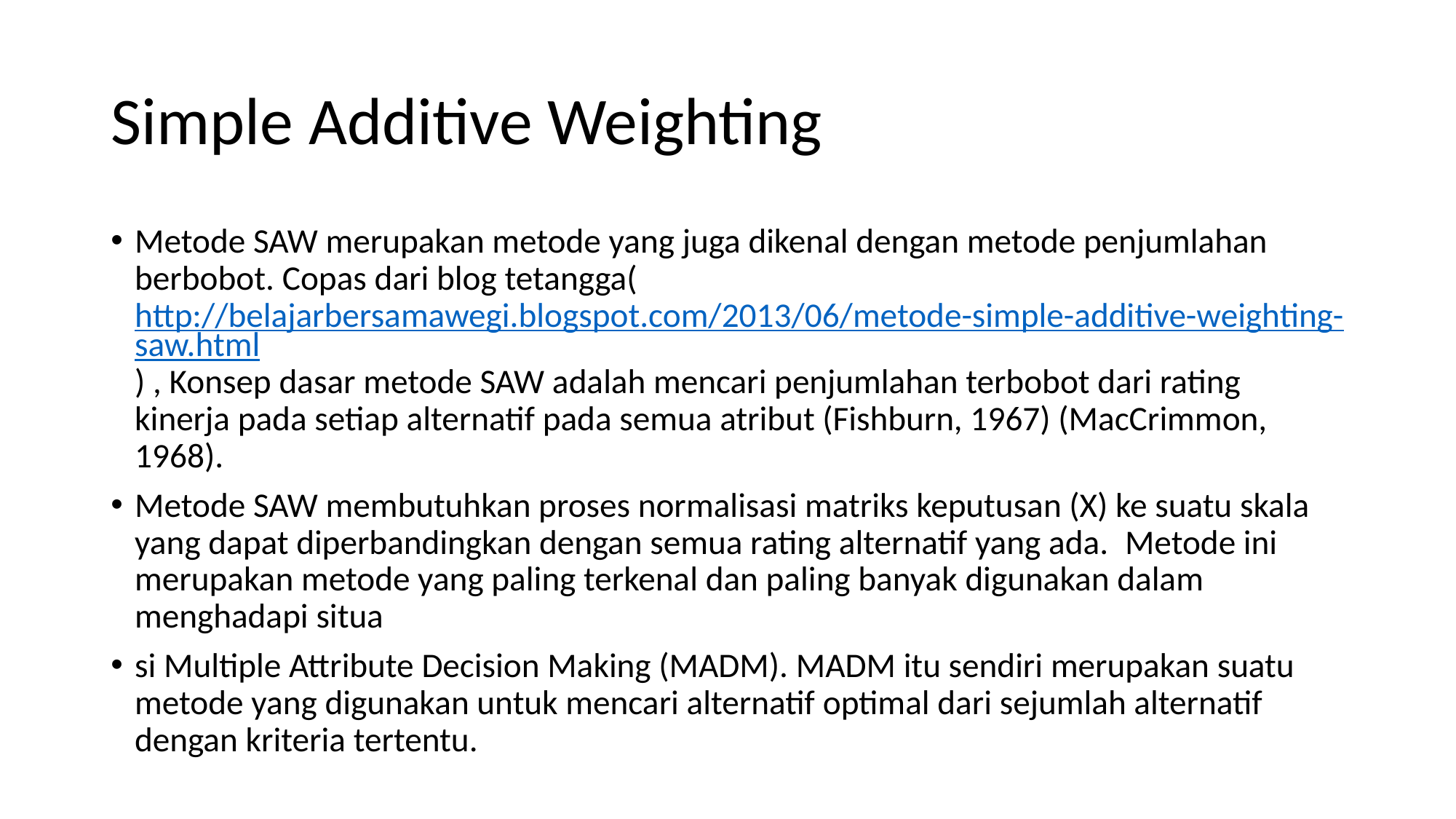

# Simple Additive Weighting
Metode SAW merupakan metode yang juga dikenal dengan metode penjumlahan berbobot. Copas dari blog tetangga(http://belajarbersamawegi.blogspot.com/2013/06/metode-simple-additive-weighting-saw.html) , Konsep dasar metode SAW adalah mencari penjumlahan terbobot dari rating kinerja pada setiap alternatif pada semua atribut (Fishburn, 1967) (MacCrimmon, 1968).
Metode SAW membutuhkan proses normalisasi matriks keputusan (X) ke suatu skala yang dapat diperbandingkan dengan semua rating alternatif yang ada.  Metode ini merupakan metode yang paling terkenal dan paling banyak digunakan dalam menghadapi situa
si Multiple Attribute Decision Making (MADM). MADM itu sendiri merupakan suatu metode yang digunakan untuk mencari alternatif optimal dari sejumlah alternatif dengan kriteria tertentu.